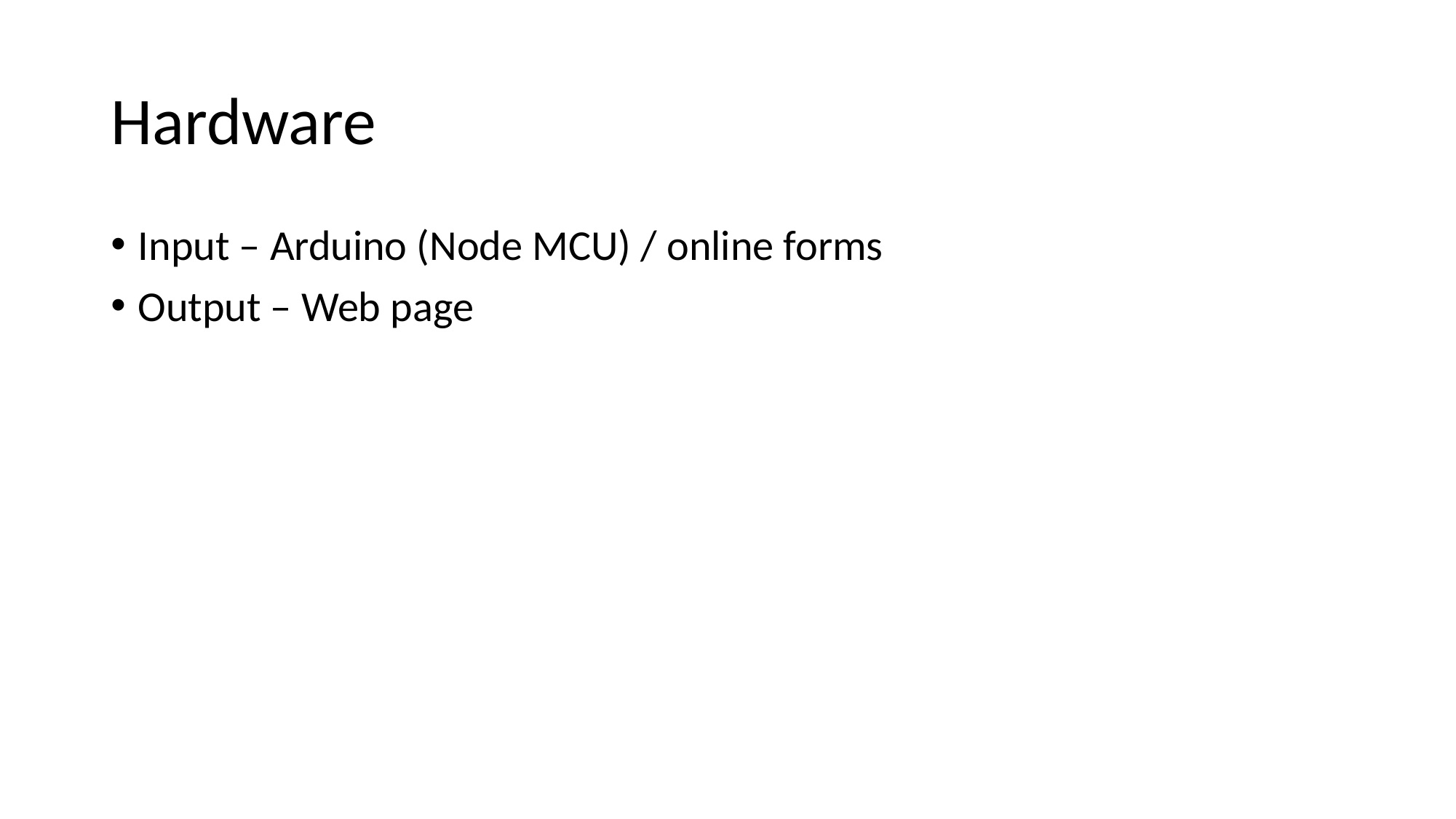

# Hardware
Input – Arduino (Node MCU) / online forms
Output – Web page